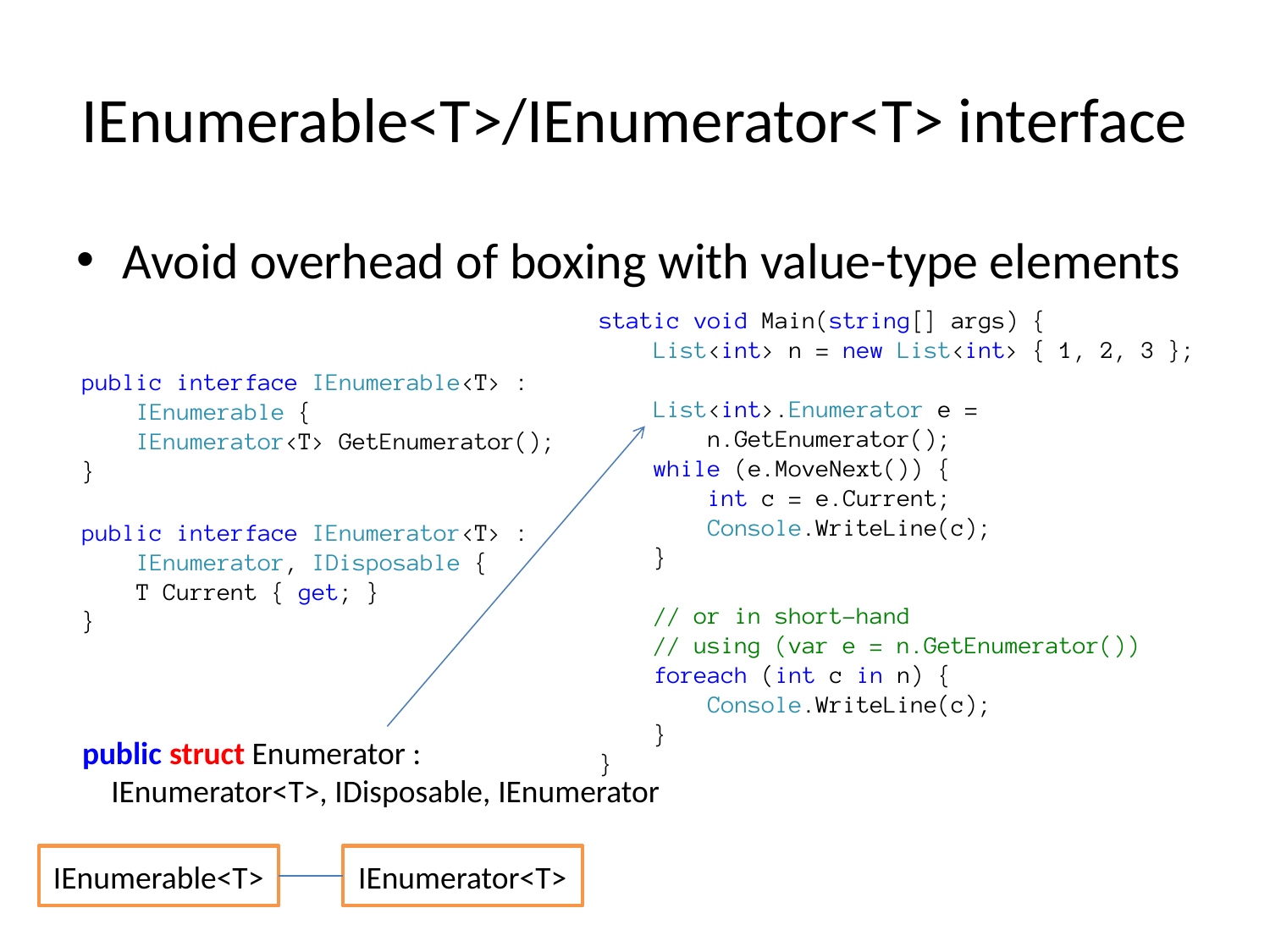

# IEnumerable<T>/IEnumerator<T> interface
Avoid overhead of boxing with value-type elements
static void Main(string[] args) {
    List<int> n = new List<int> { 1, 2, 3 };

    List<int>.Enumerator e =
        n.GetEnumerator();
    while (e.MoveNext()) {
        int c = e.Current;
        Console.WriteLine(c);
    }

    // or in short-hand
    // using (var e = n.GetEnumerator())
    foreach (int c in n) {
        Console.WriteLine(c);
    }
}
public interface IEnumerable<T> :
    IEnumerable {
    IEnumerator<T> GetEnumerator();
}
public interface IEnumerator<T> :
    IEnumerator, IDisposable {
    T Current { get; }
}
public struct Enumerator :
    IEnumerator<T>, IDisposable, IEnumerator
IEnumerable<T>
IEnumerator<T>